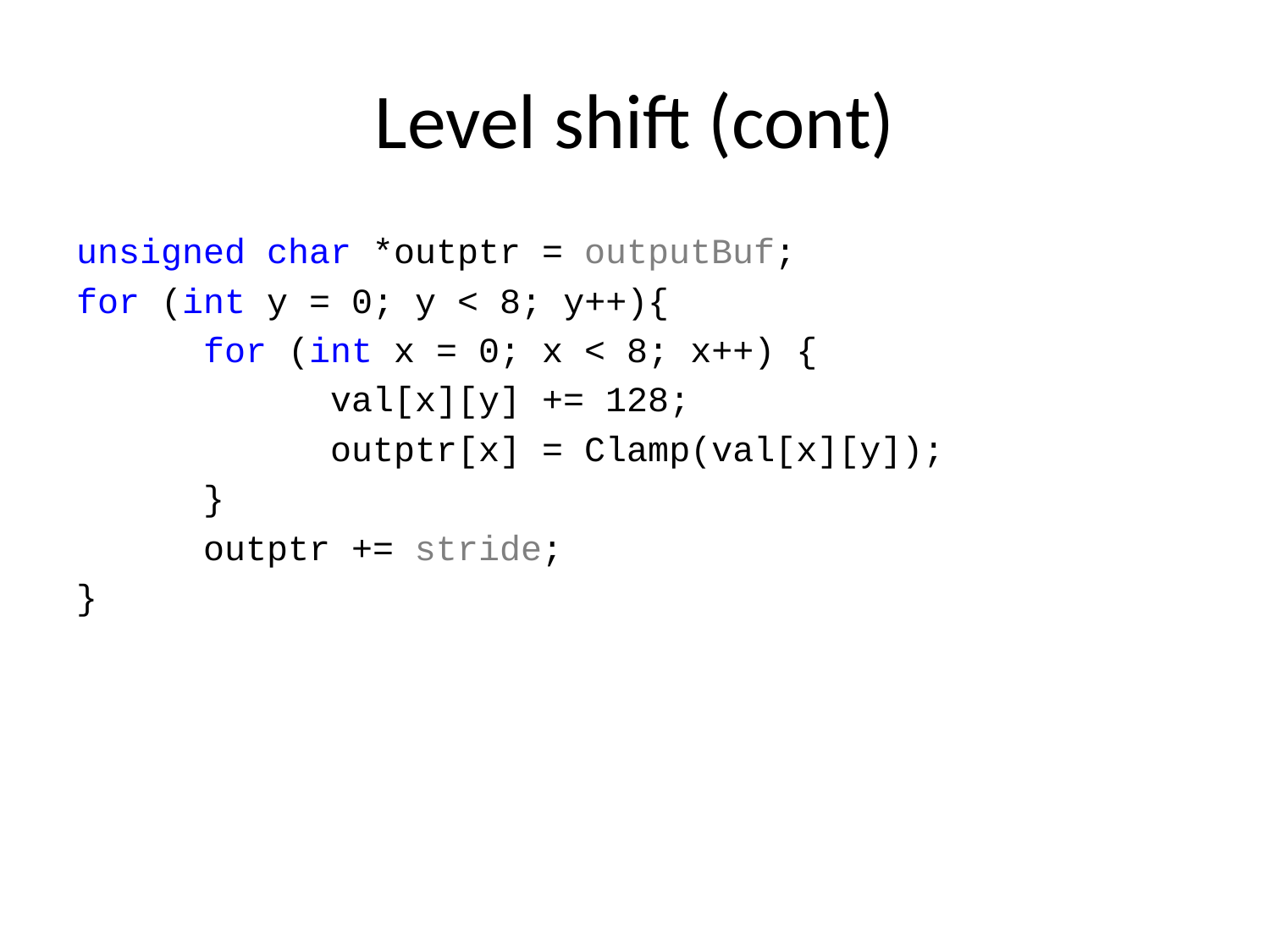

# Level shift (cont)
unsigned char *outptr = outputBuf;
for (int y = 0; y < 8; y++){
	for (int x = 0; x < 8; x++) {
		val[x][y] += 128;
		outptr[x] = Clamp(val[x][y]);
	}
	outptr += stride;
}